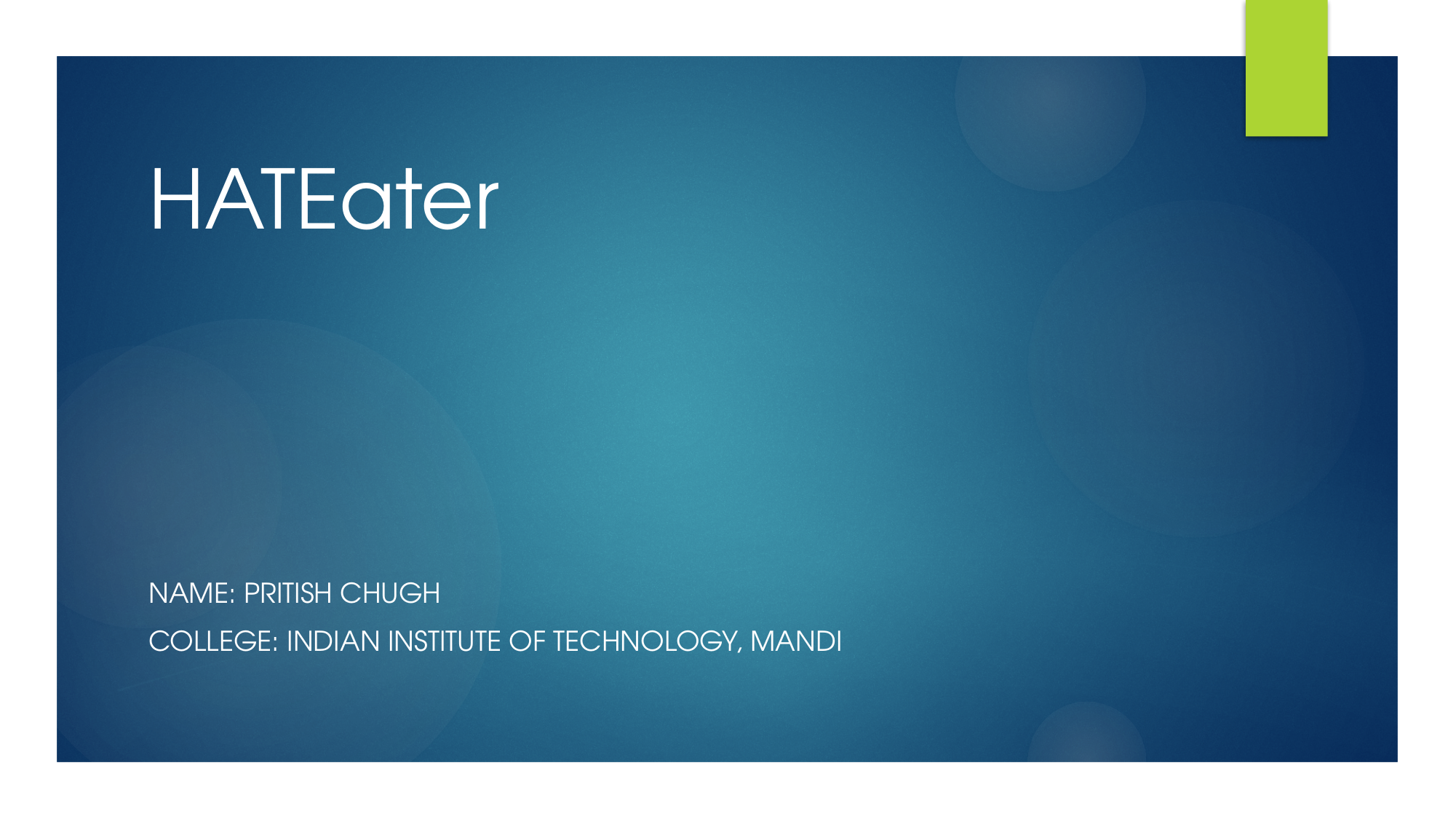

# HATEater
Name: Pritish Chugh
College: Indian institute of technology, mandi